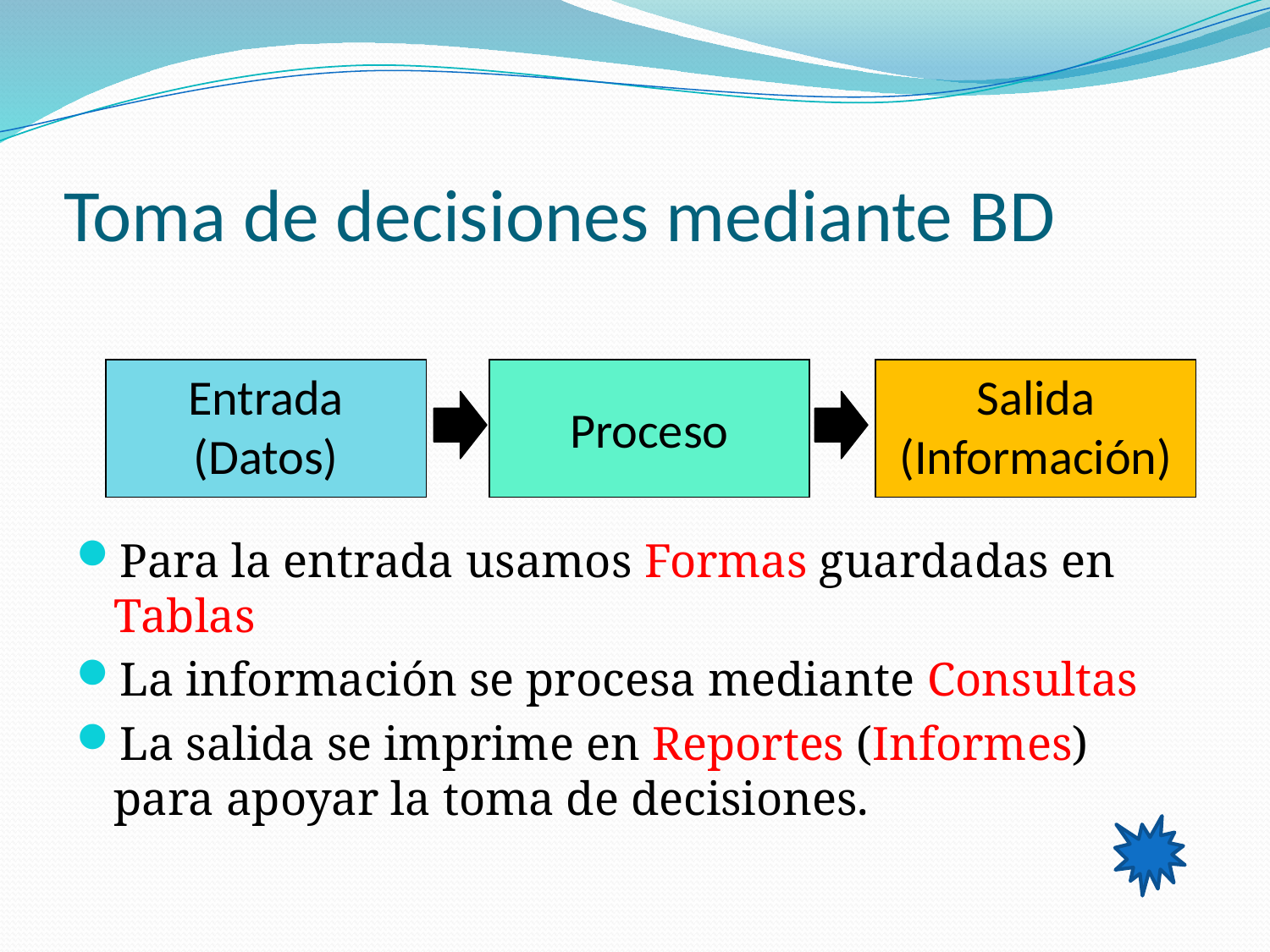

# Toma de decisiones mediante BD

Para la entrada usamos Formas guardadas en Tablas
La información se procesa mediante Consultas
La salida se imprime en Reportes (Informes) para apoyar la toma de decisiones.

Entrada
(Datos)
Proceso
Salida
(Información)